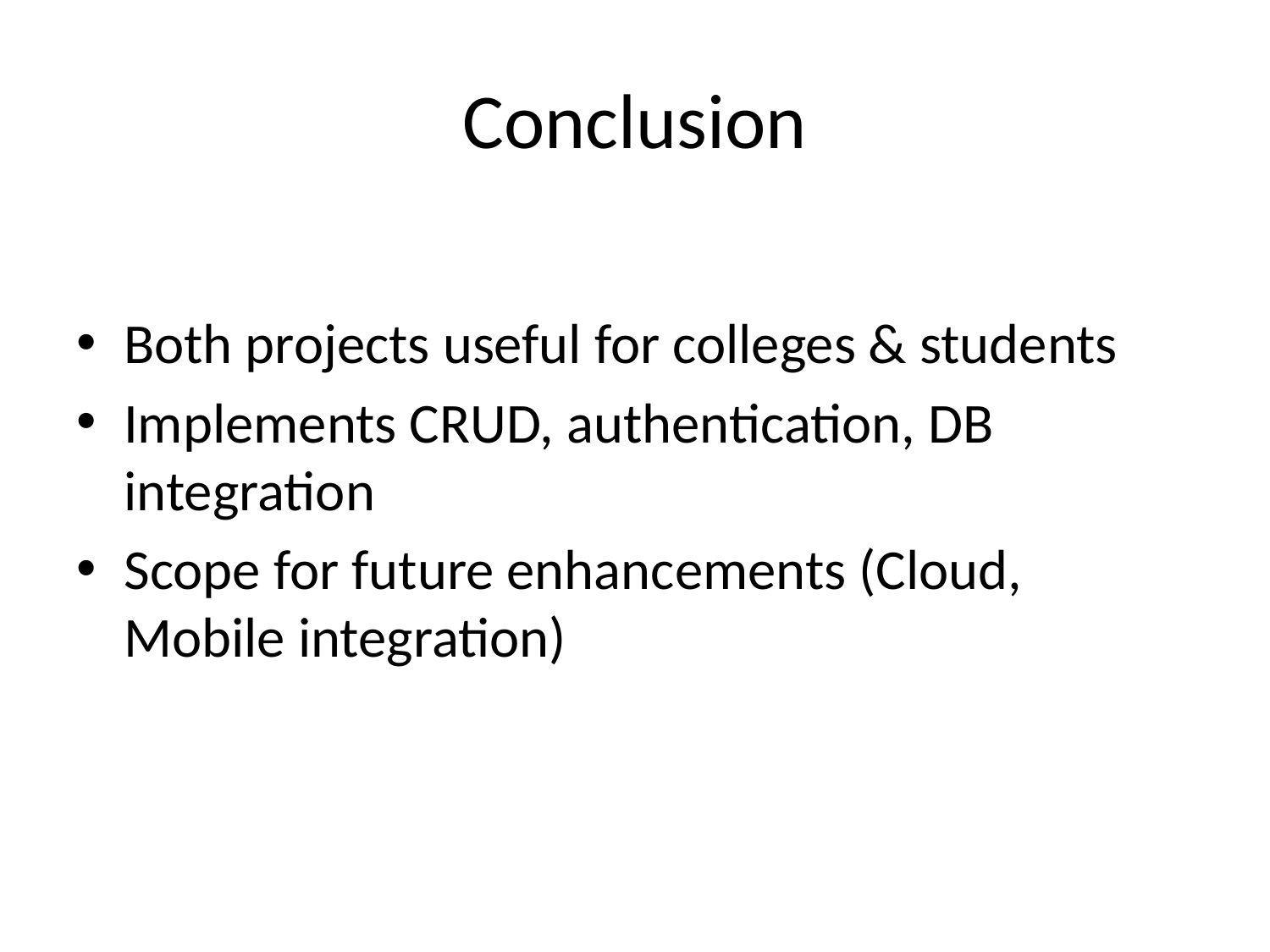

# Conclusion

Both projects useful for colleges & students
Implements CRUD, authentication, DB integration
Scope for future enhancements (Cloud, Mobile integration)